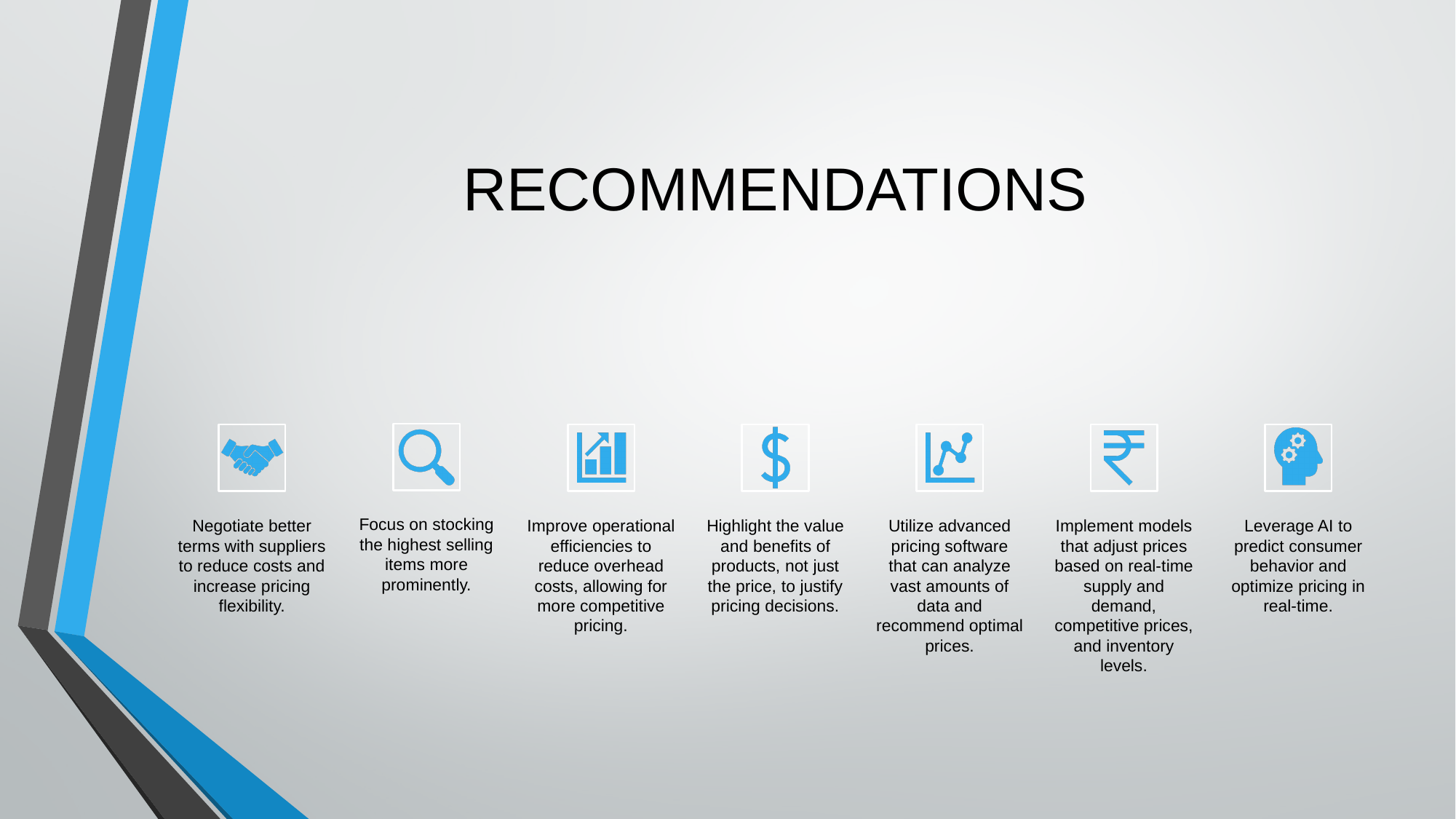

# RECOMMENDATIONS
Negotiate better terms with suppliers to reduce costs and increase pricing flexibility.
Focus on stocking the highest selling items more prominently.
Improve operational efficiencies to reduce overhead costs, allowing for more competitive pricing.
Highlight the value and benefits of products, not just the price, to justify pricing decisions.
Utilize advanced pricing software that can analyze vast amounts of data and recommend optimal prices.
Implement models that adjust prices based on real-time supply and demand, competitive prices, and inventory levels.
Leverage AI to predict consumer behavior and optimize pricing in real-time.